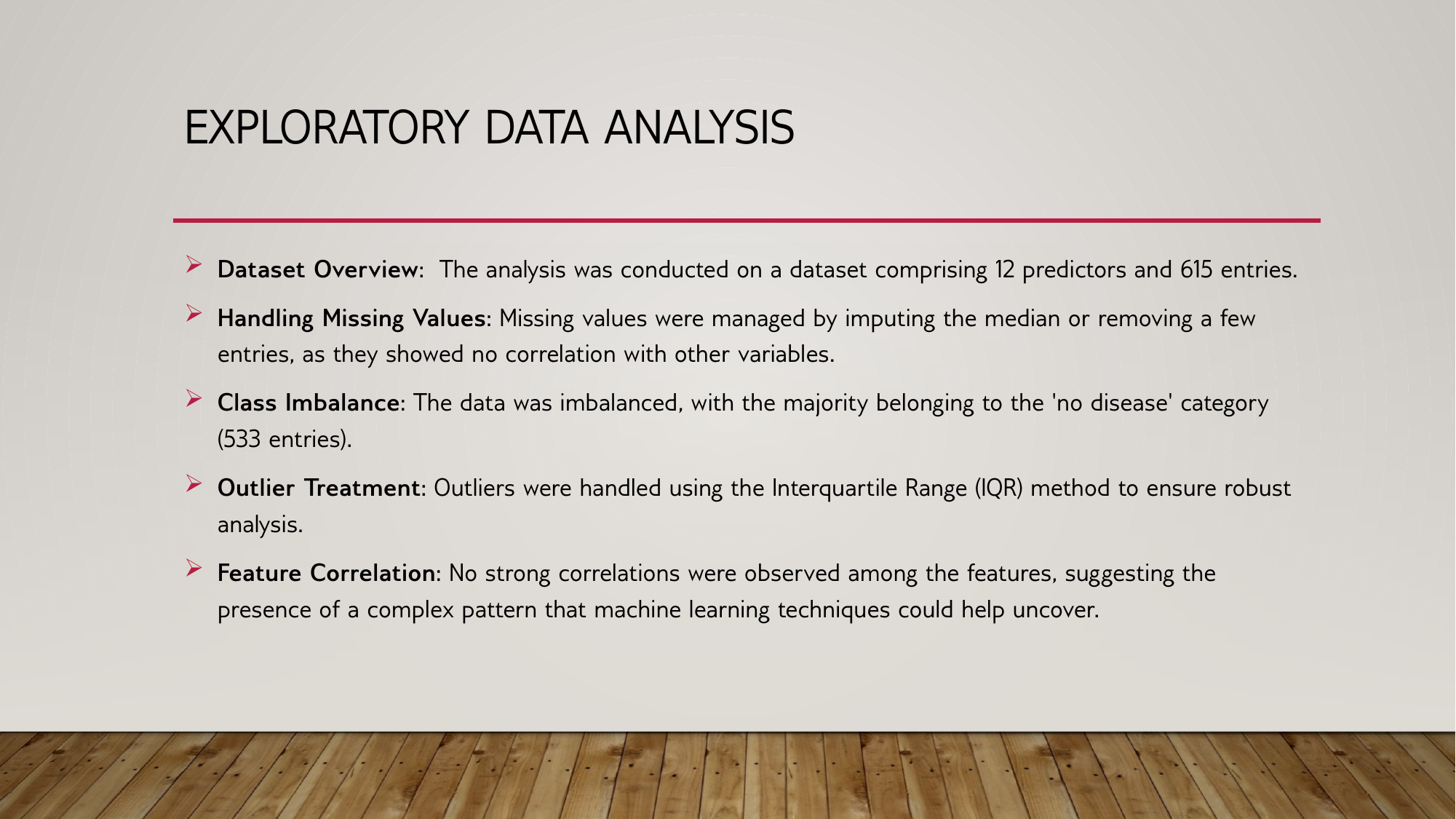

# Exploratory Data Analysis
Dataset Overview:  The analysis was conducted on a dataset comprising 12 predictors and 615 entries.
Handling Missing Values: Missing values were managed by imputing the median or removing a few entries, as they showed no correlation with other variables.
Class Imbalance: The data was imbalanced, with the majority belonging to the 'no disease' category (533 entries).
Outlier Treatment: Outliers were handled using the Interquartile Range (IQR) method to ensure robust analysis.
Feature Correlation: No strong correlations were observed among the features, suggesting the presence of a complex pattern that machine learning techniques could help uncover.